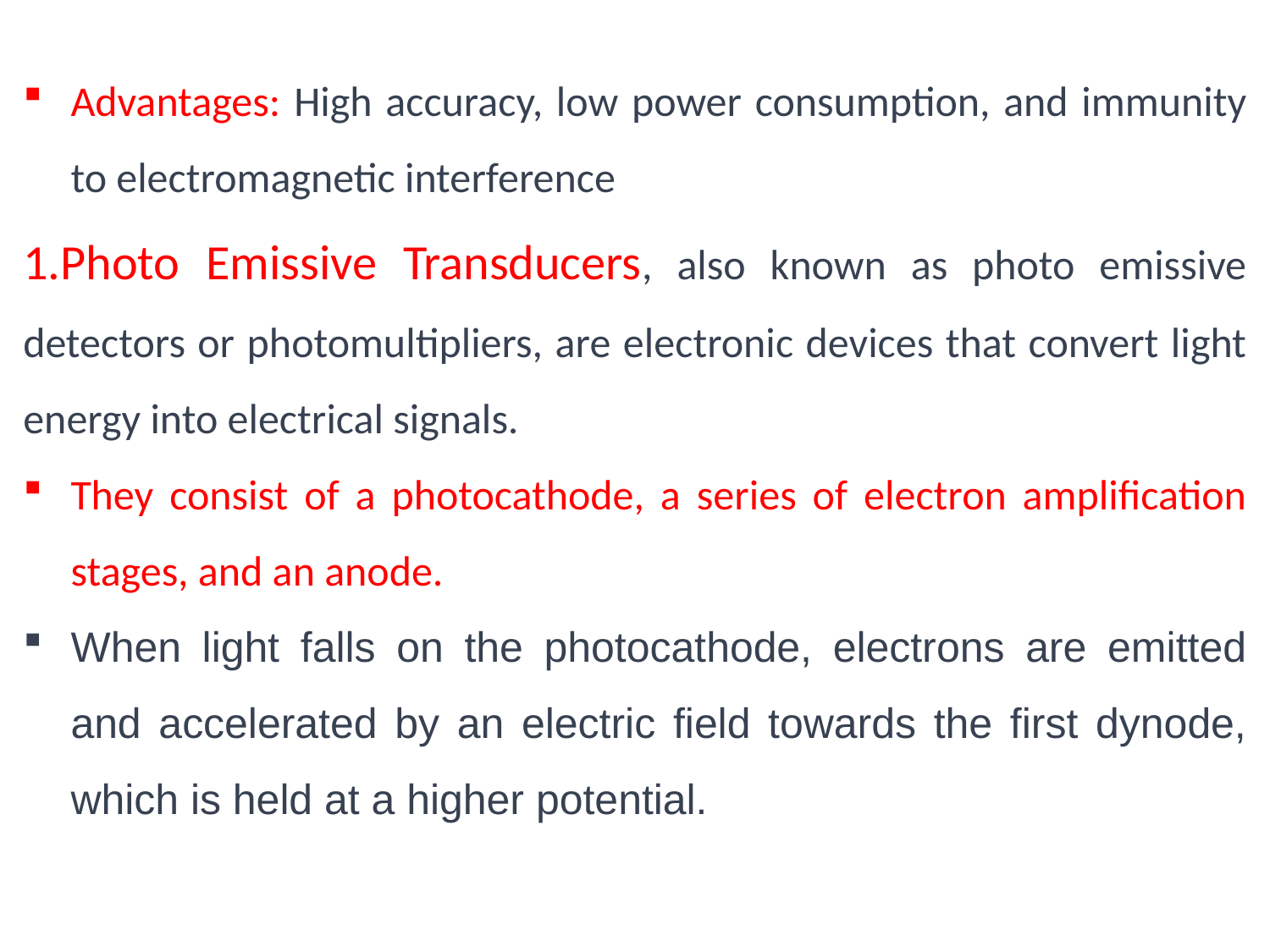

Advantages: High accuracy, low power consumption, and immunity to electromagnetic interference
1.Photo Emissive Transducers, also known as photo emissive detectors or photomultipliers, are electronic devices that convert light energy into electrical signals.
They consist of a photocathode, a series of electron amplification stages, and an anode.
When light falls on the photocathode, electrons are emitted and accelerated by an electric field towards the first dynode, which is held at a higher potential.